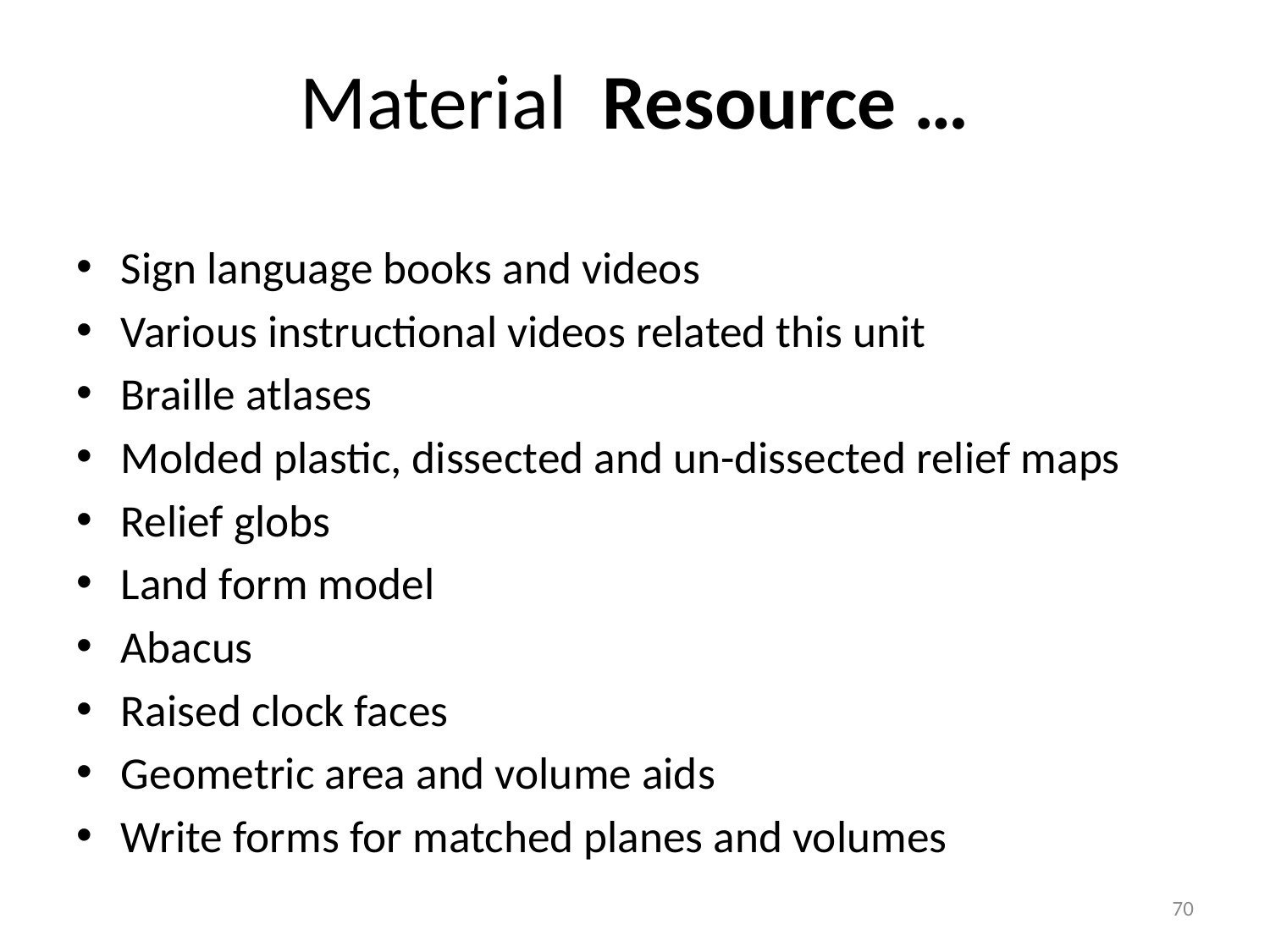

# Material  Resource …

Sign language books and videos
Various instructional videos related this unit
Braille atlases
Molded plastic, dissected and un-dissected relief maps
Relief globs
Land form model
Abacus
Raised clock faces
Geometric area and volume aids
Write forms for matched planes and volumes

70